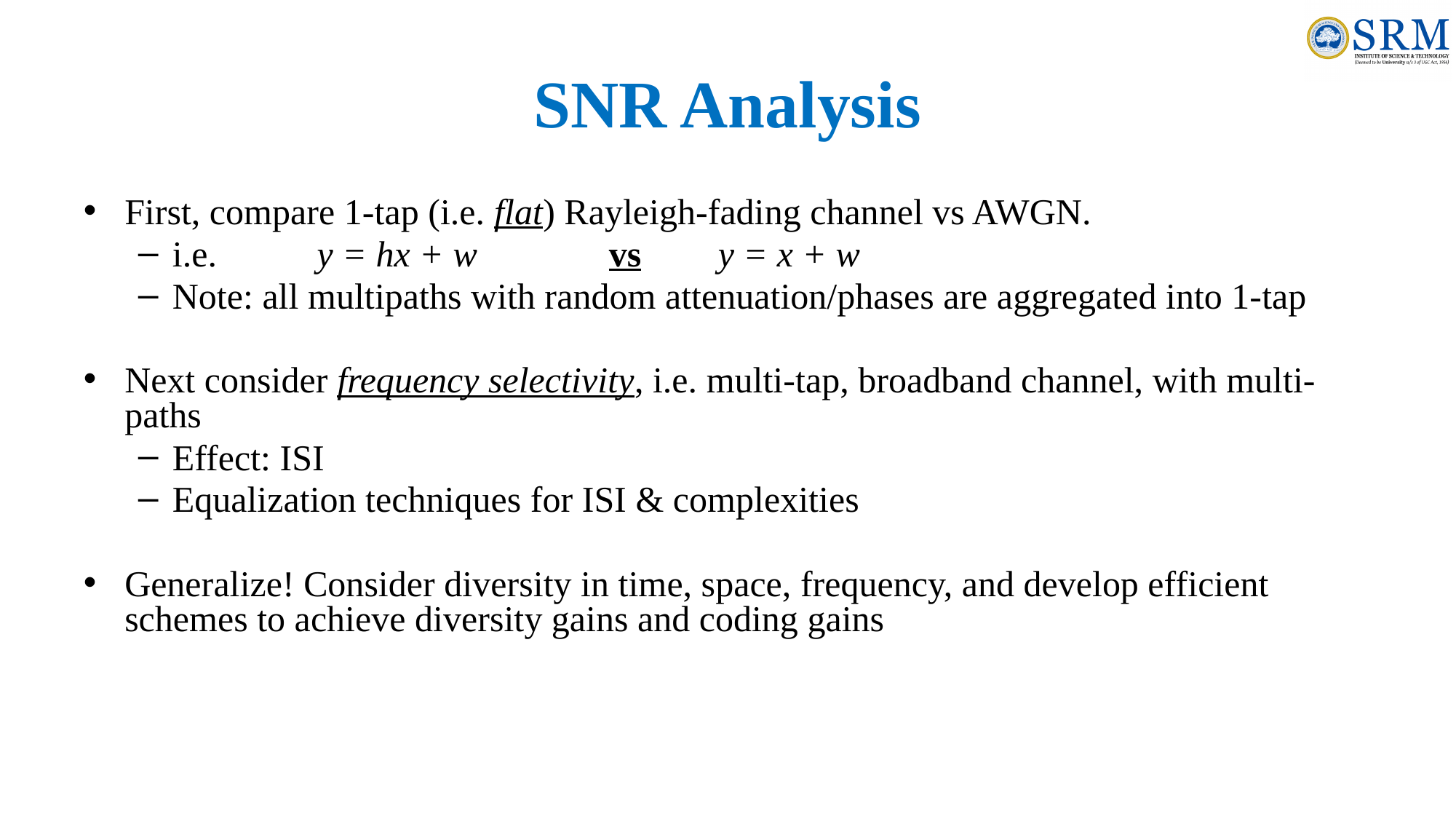

# SNR Analysis
First, compare 1-tap (i.e. flat) Rayleigh-fading channel vs AWGN.
i.e.           y = hx + w 		vs 	y = x + w
Note: all multipaths with random attenuation/phases are aggregated into 1-tap

Next consider frequency selectivity, i.e. multi-tap, broadband channel, with multi-paths
Effect: ISI
Equalization techniques for ISI & complexities

Generalize! Consider diversity in time, space, frequency, and develop efficient schemes to achieve diversity gains and coding gains